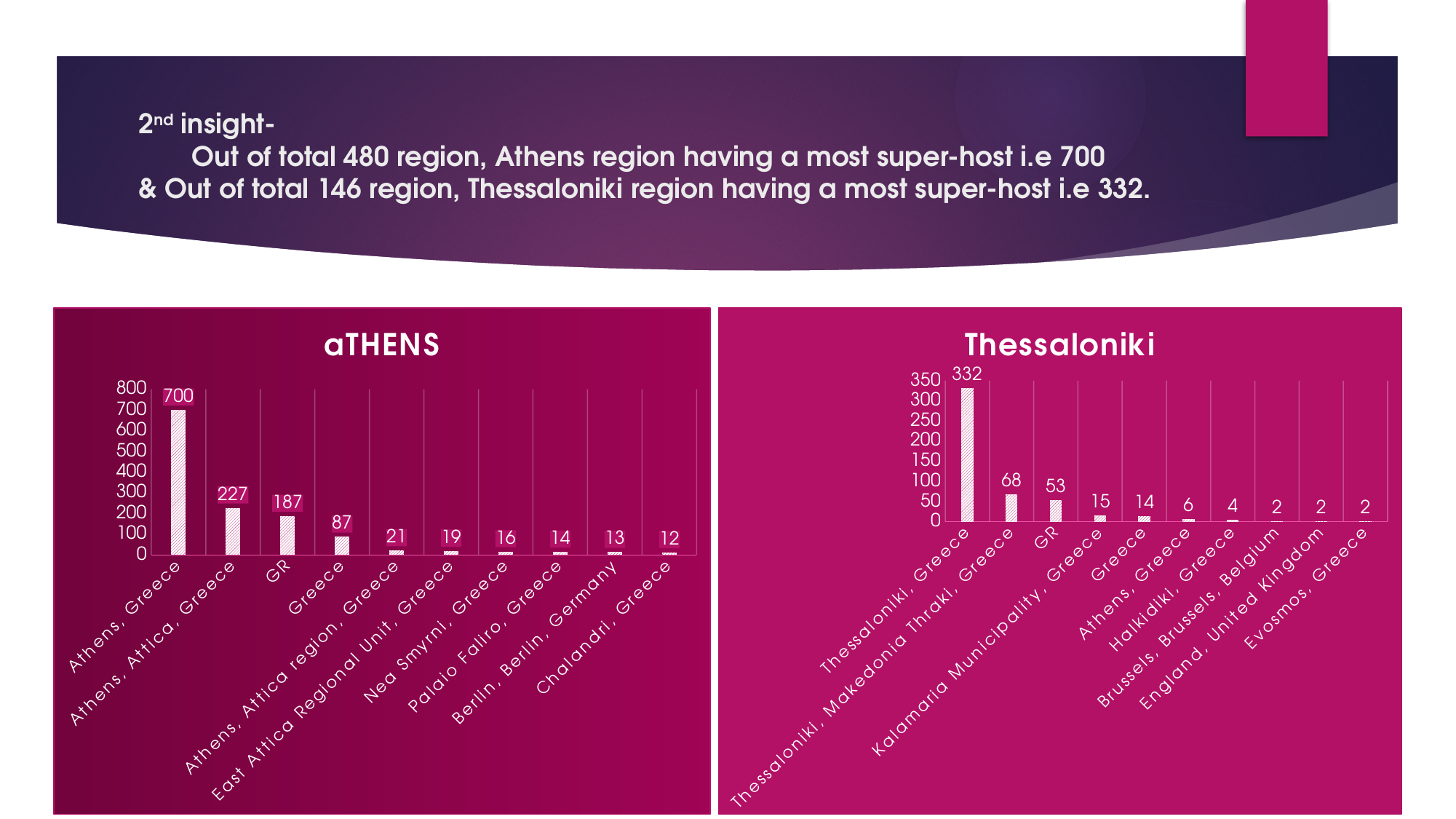

# 2nd insight- Out of total 480 region, Athens region having a most super-host i.e 700 & Out of total 146 region, Thessaloniki region having a most super-host i.e 332.

### Chart: Thessaloniki

| Category | superhost |
|---|---|
| Thessaloniki, Greece | 332.0 |
| Thessaloniki, Makedonia Thraki, Greece | 68.0 |
| GR | 53.0 |
| Kalamaria Municipality, Greece | 15.0 |
| Greece | 14.0 |
| Athens, Greece | 6.0 |
| Halkidiki, Greece | 4.0 |
| Brussels, Brussels, Belgium | 2.0 |
| England, United Kingdom | 2.0 |
| Evosmos, Greece | 2.0 |

### Chart: aTHENS

| Category | superhost |
|---|---|
| Athens, Greece | 700.0 |
| Athens, Attica, Greece | 227.0 |
| GR | 187.0 |
| Greece | 87.0 |
| Athens, Attica region, Greece | 21.0 |
| East Attica Regional Unit, Greece | 19.0 |
| Nea Smyrni, Greece | 16.0 |
| Palaio Faliro, Greece | 14.0 |
| Berlin, Berlin, Germany | 13.0 |
| Chalandri, Greece | 12.0 |